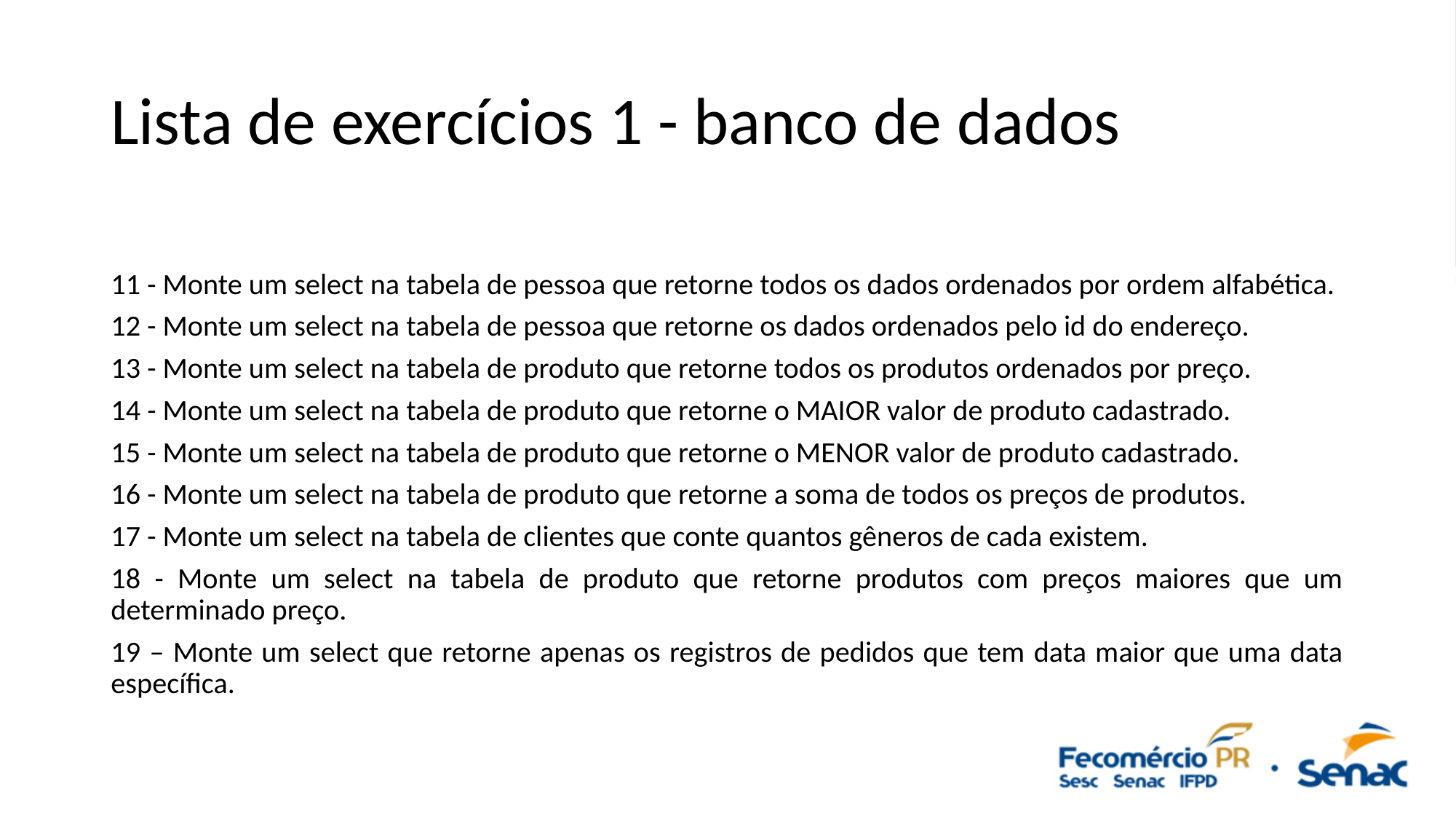

# Lista de exercícios 1 - banco de dados

11 - Monte um select na tabela de pessoa que retorne todos os dados ordenados por ordem alfabética.
12 - Monte um select na tabela de pessoa que retorne os dados ordenados pelo id do endereço.
13 - Monte um select na tabela de produto que retorne todos os produtos ordenados por preço.
14 - Monte um select na tabela de produto que retorne o MAIOR valor de produto cadastrado.
15 - Monte um select na tabela de produto que retorne o MENOR valor de produto cadastrado.
16 - Monte um select na tabela de produto que retorne a soma de todos os preços de produtos.
17 - Monte um select na tabela de clientes que conte quantos gêneros de cada existem.
18 - Monte um select na tabela de produto que retorne produtos com preços maiores que um determinado preço.
19 – Monte um select que retorne apenas os registros de pedidos que tem data maior que uma data específica.